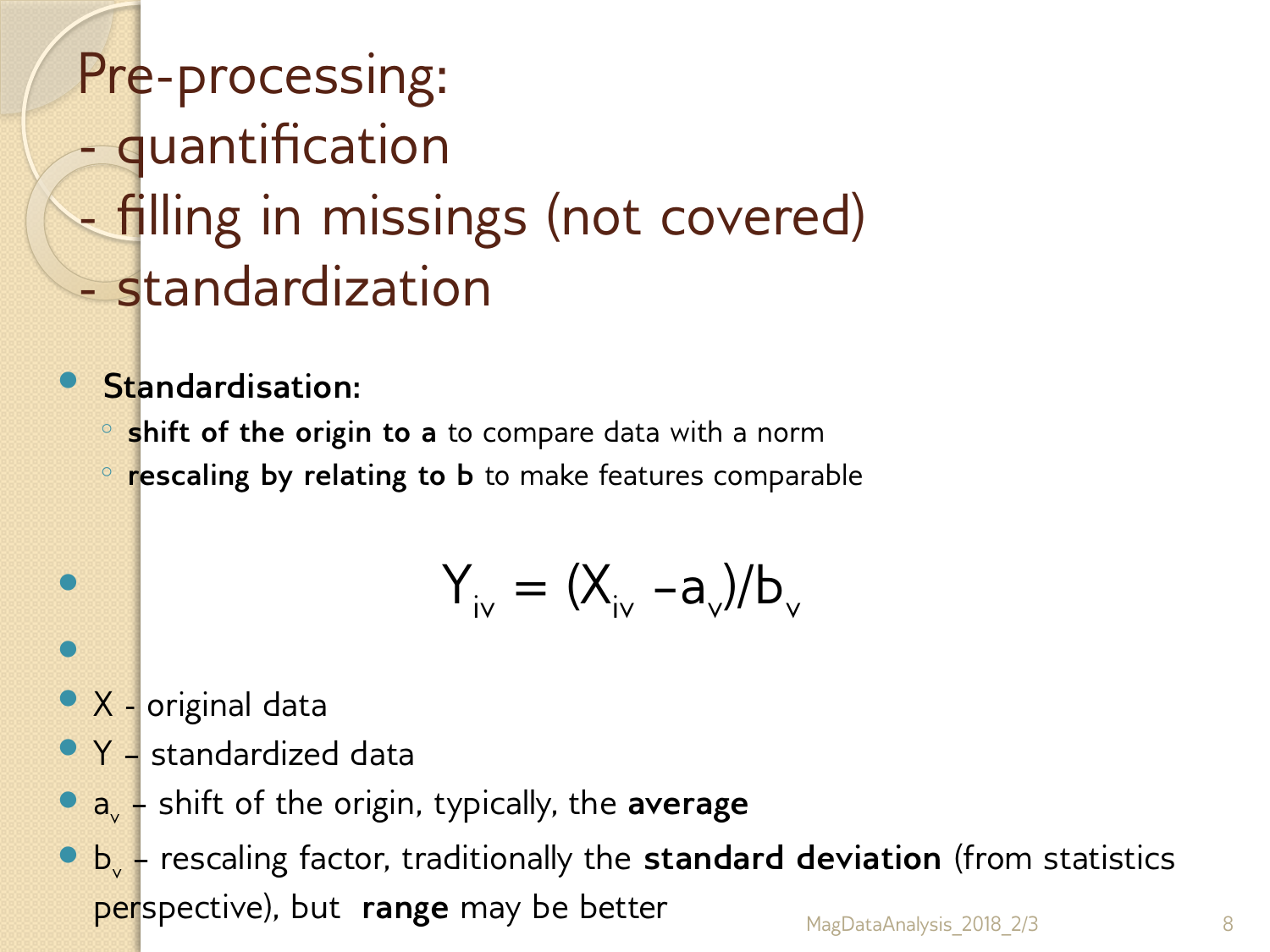

# Pre-processing: - quantification - filling in missings (not covered) - standardization
 Standardisation:
shift of the origin to a to compare data with a norm
rescaling by relating to b to make features comparable

                                 Yiv = (Xiv –av)/bv

X - original data
Y – standardized data
av – shift of the origin, typically, the average
bv – rescaling factor, traditionally the standard deviation (from statistics perspective), but  range may be better

MagDataAnalysis_2018_2/3
8